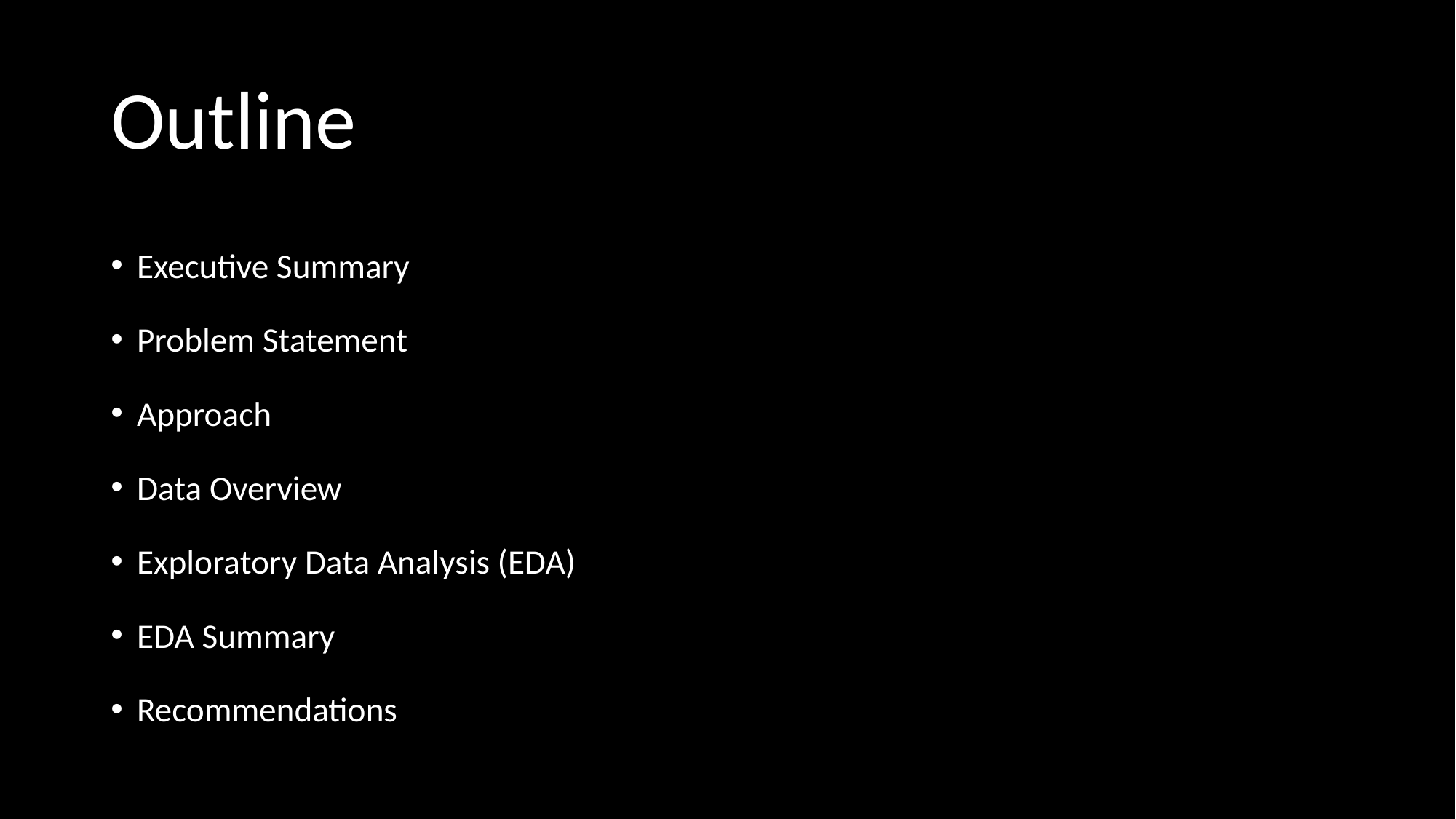

# Outline
Executive Summary
Problem Statement
Approach
Data Overview
Exploratory Data Analysis (EDA)
EDA Summary
Recommendations